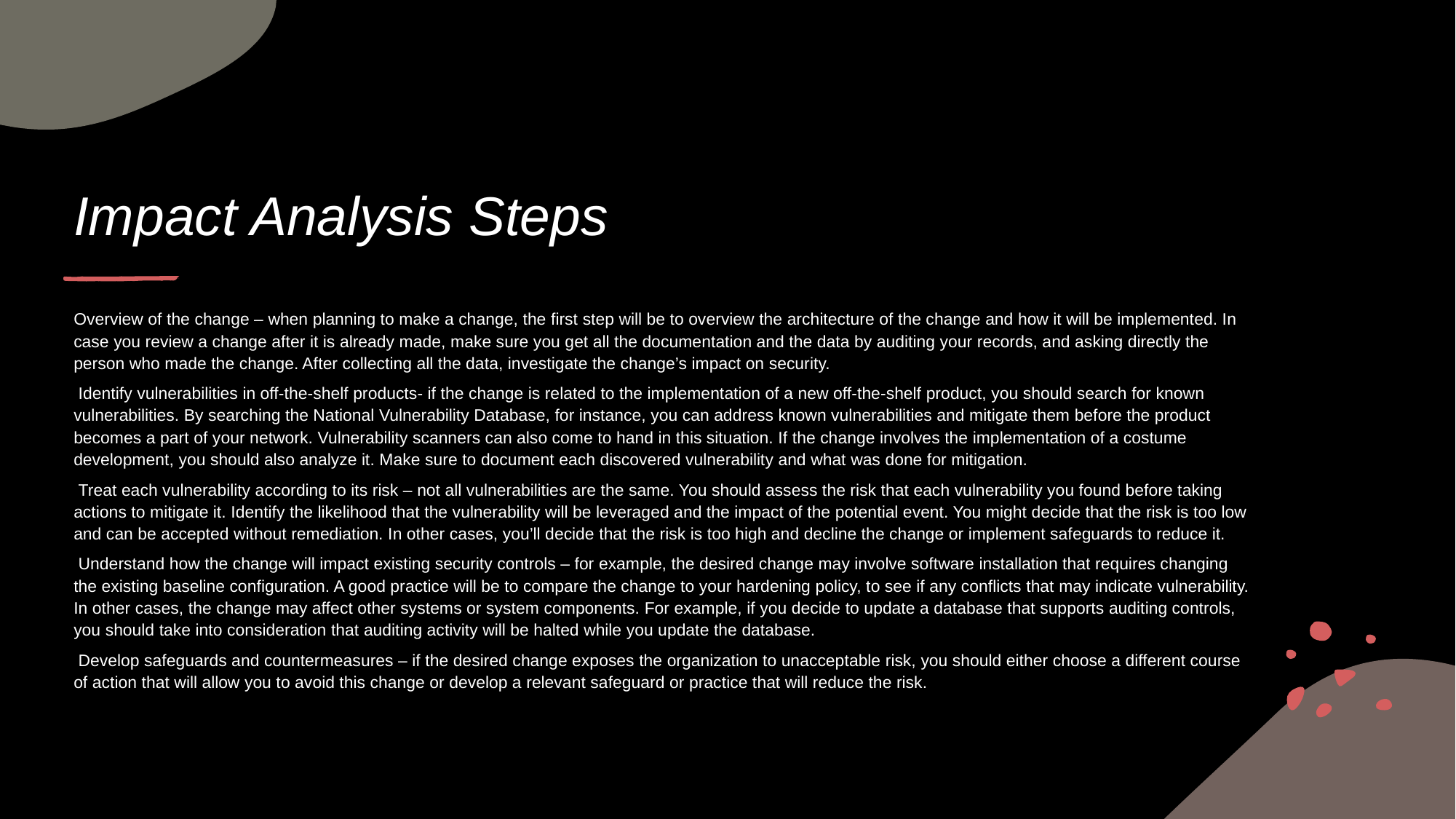

# Impact Analysis Steps
Overview of the change – when planning to make a change, the first step will be to overview the architecture of the change and how it will be implemented. In case you review a change after it is already made, make sure you get all the documentation and the data by auditing your records, and asking directly the person who made the change. After collecting all the data, investigate the change’s impact on security.
 Identify vulnerabilities in off-the-shelf products- if the change is related to the implementation of a new off-the-shelf product, you should search for known vulnerabilities. By searching the National Vulnerability Database, for instance, you can address known vulnerabilities and mitigate them before the product becomes a part of your network. Vulnerability scanners can also come to hand in this situation. If the change involves the implementation of a costume development, you should also analyze it. Make sure to document each discovered vulnerability and what was done for mitigation.
 Treat each vulnerability according to its risk – not all vulnerabilities are the same. You should assess the risk that each vulnerability you found before taking actions to mitigate it. Identify the likelihood that the vulnerability will be leveraged and the impact of the potential event. You might decide that the risk is too low and can be accepted without remediation. In other cases, you’ll decide that the risk is too high and decline the change or implement safeguards to reduce it.
 Understand how the change will impact existing security controls – for example, the desired change may involve software installation that requires changing the existing baseline configuration. A good practice will be to compare the change to your hardening policy, to see if any conflicts that may indicate vulnerability. In other cases, the change may affect other systems or system components. For example, if you decide to update a database that supports auditing controls, you should take into consideration that auditing activity will be halted while you update the database.
 Develop safeguards and countermeasures – if the desired change exposes the organization to unacceptable risk, you should either choose a different course of action that will allow you to avoid this change or develop a relevant safeguard or practice that will reduce the risk.